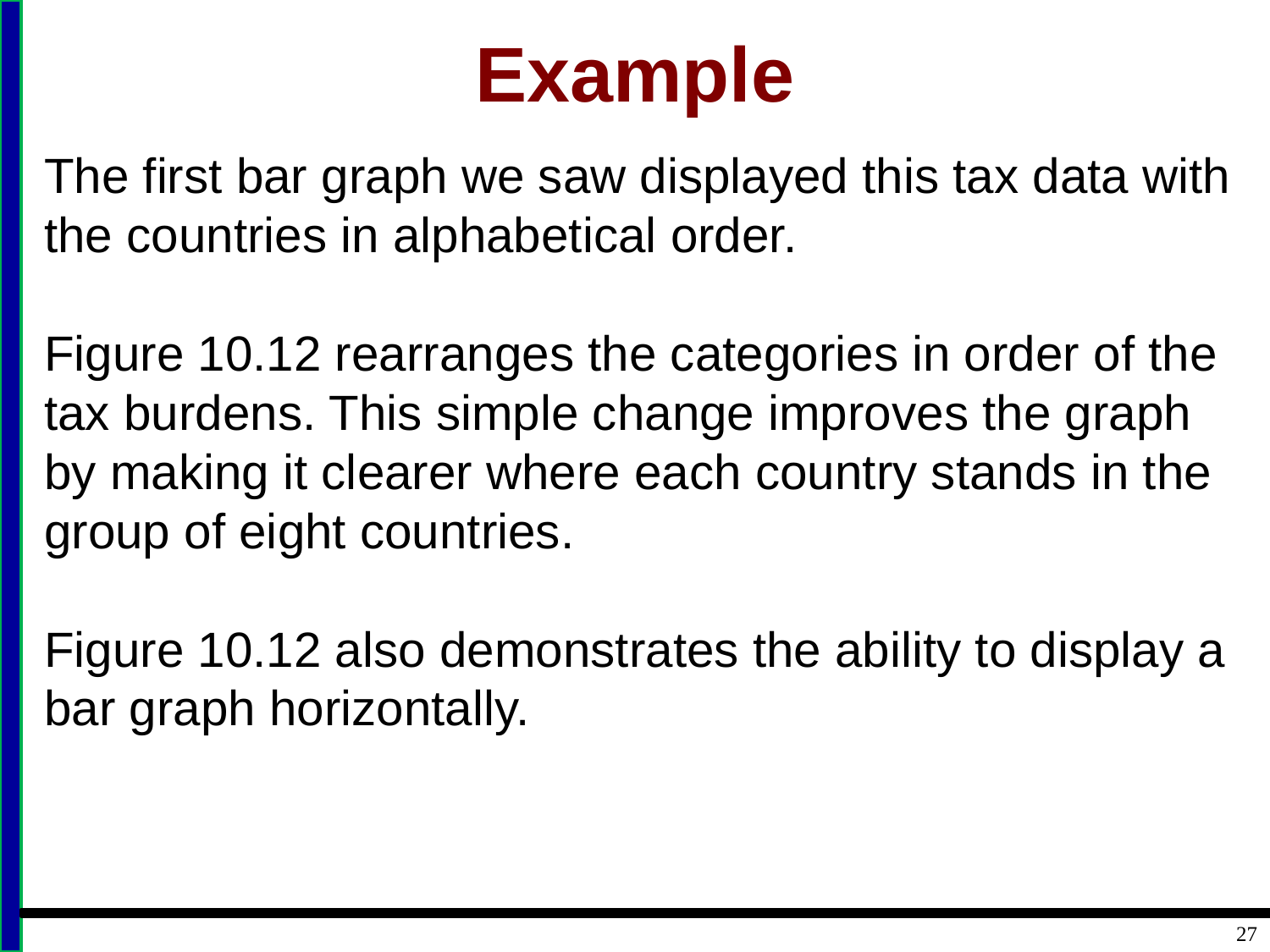

# Example
The first bar graph we saw displayed this tax data with the countries in alphabetical order.

Figure 10.12 rearranges the categories in order of the tax burdens. This simple change improves the graph by making it clearer where each country stands in the group of eight countries.

Figure 10.12 also demonstrates the ability to display a bar graph horizontally.